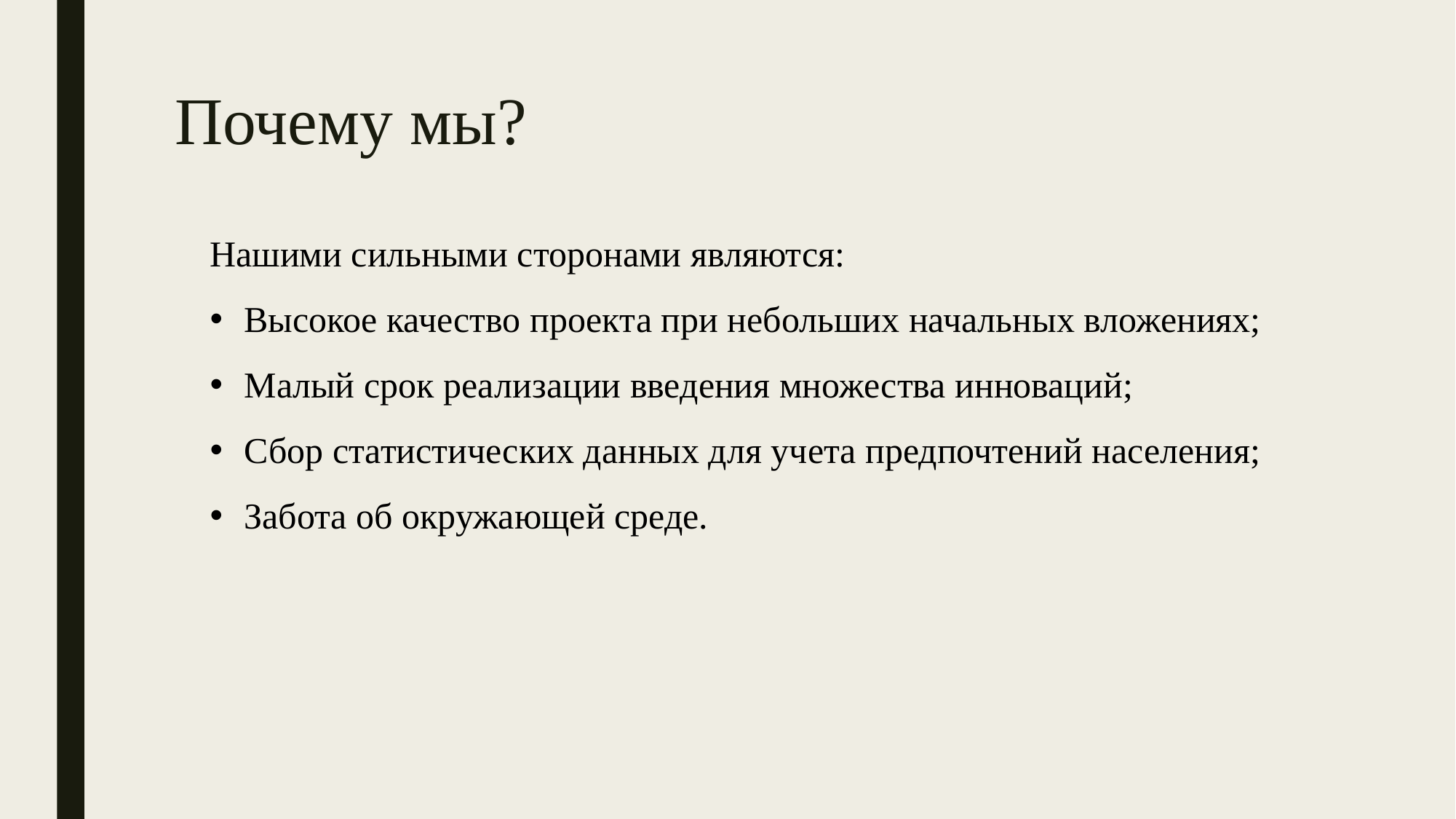

# Почему мы?
Нашими сильными сторонами являются:
Высокое качество проекта при небольших начальных вложениях;
Малый срок реализации введения множества инноваций;
Сбор статистических данных для учета предпочтений населения;
Забота об окружающей среде.